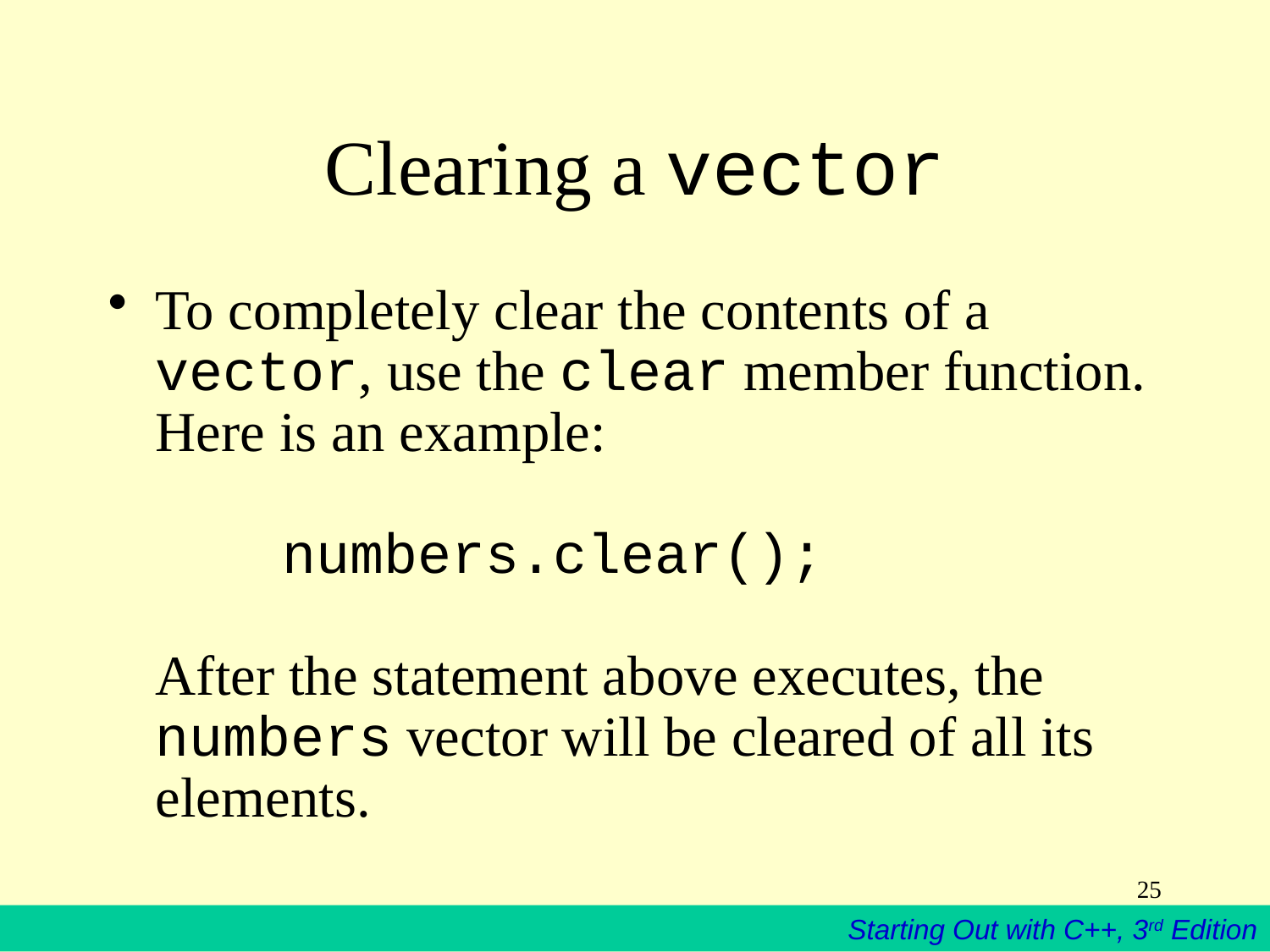

# Clearing a vector
To completely clear the contents of a vector, use the clear member function. Here is an example:
	numbers.clear();
 
After the statement above executes, the numbers vector will be cleared of all its elements.
25